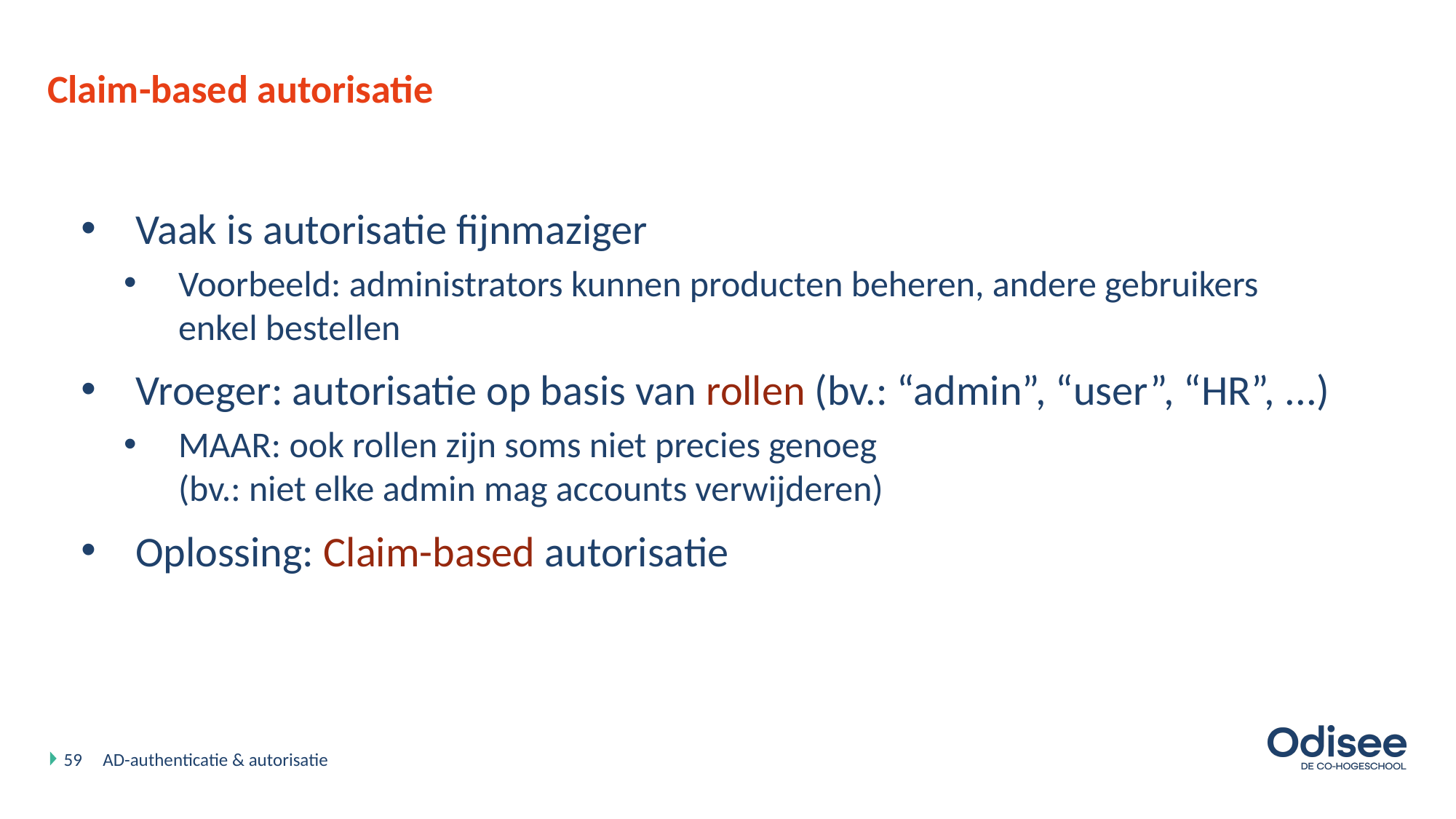

# Claim-based autorisatie
Vaak is autorisatie fijnmaziger
Voorbeeld: administrators kunnen producten beheren, andere gebruikers
enkel bestellen
Vroeger: autorisatie op basis van rollen (bv.: “admin”, “user”, “HR”, ...)
MAAR: ook rollen zijn soms niet precies genoeg
(bv.: niet elke admin mag accounts verwijderen)
Oplossing: Claim-based autorisatie
59
AD-authenticatie & autorisatie